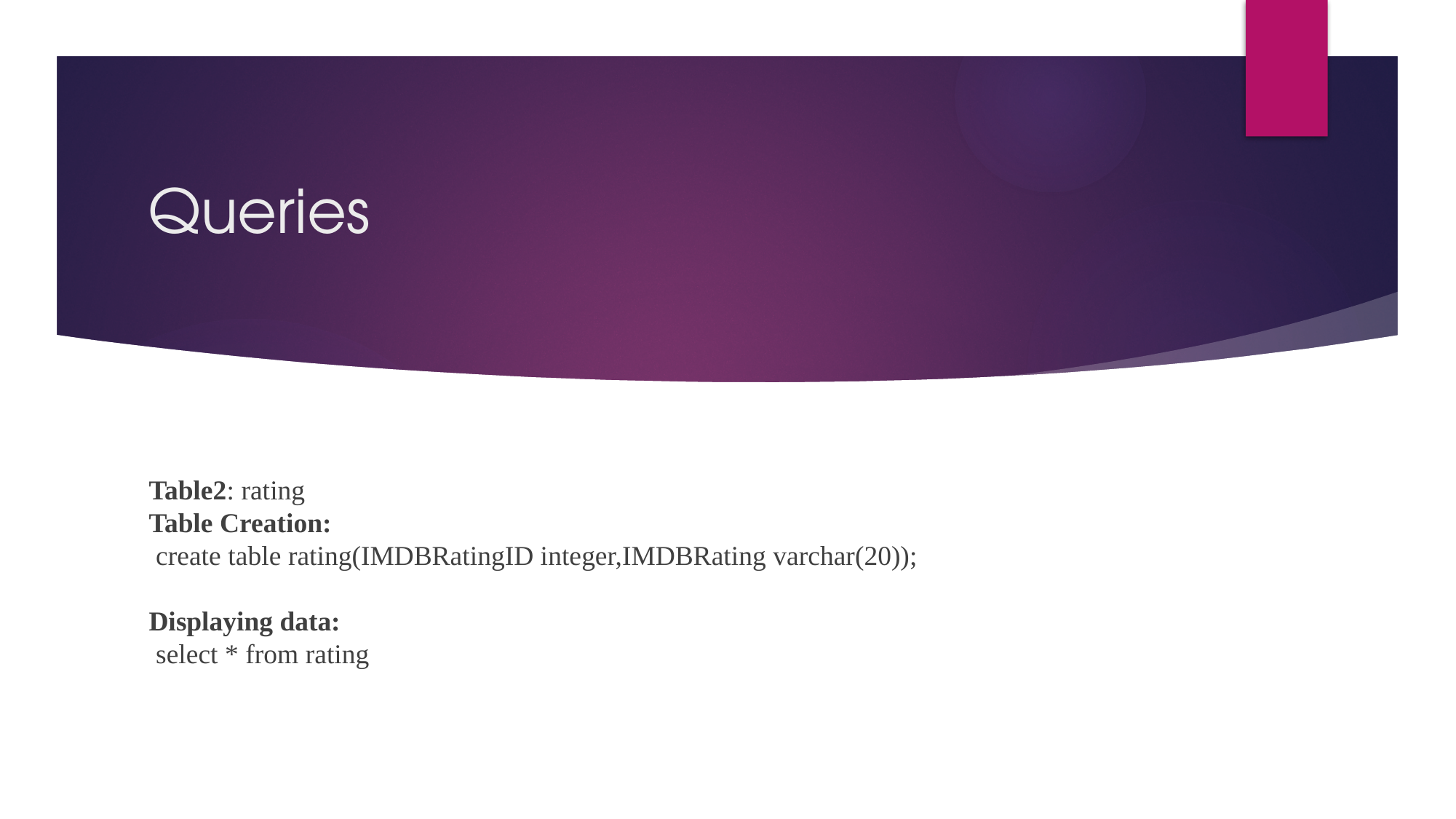

# Queries
Table2: rating
Table Creation:
 create table rating(IMDBRatingID integer,IMDBRating varchar(20));

Displaying data:
 select * from rating